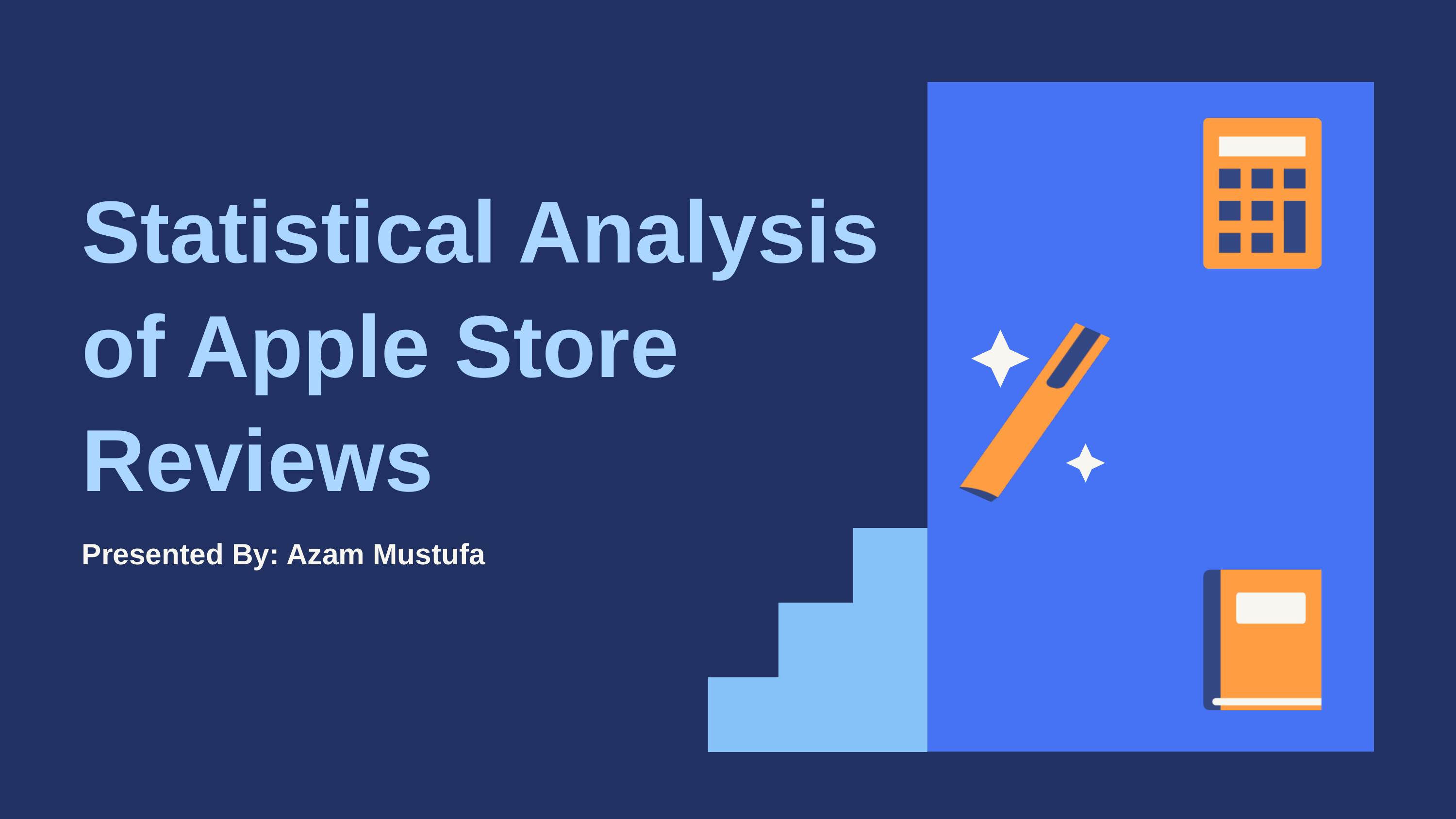

Statistical Analysis of Apple Store Reviews

Presented By: Azam Mustufa